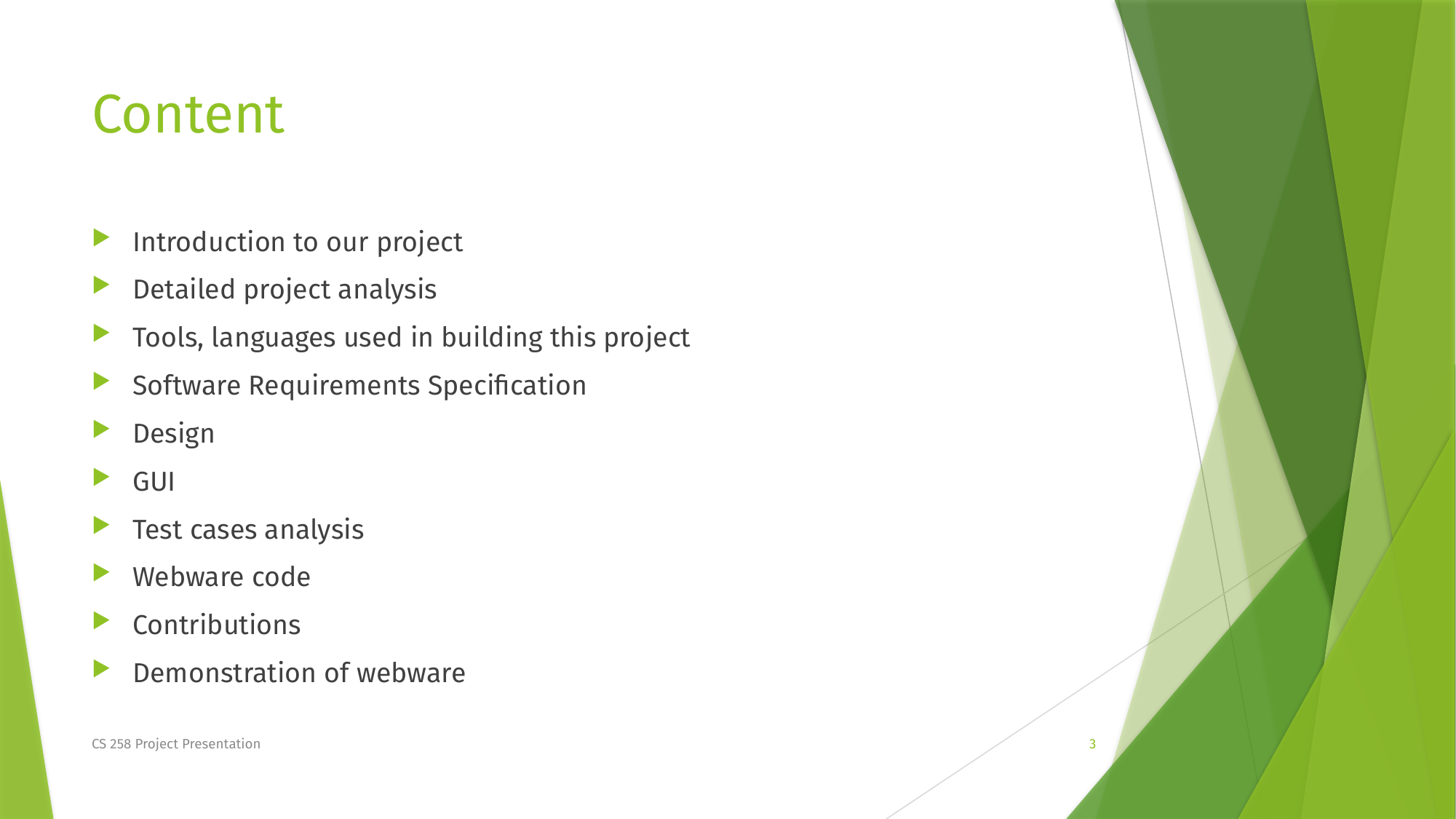

# Content
Introduction to our project
Detailed project analysis
Tools, languages used in building this project
Software Requirements Specification
Design
GUI
Test cases analysis
Webware code
Contributions
Demonstration of webware

CS 258 Project Presentation
3